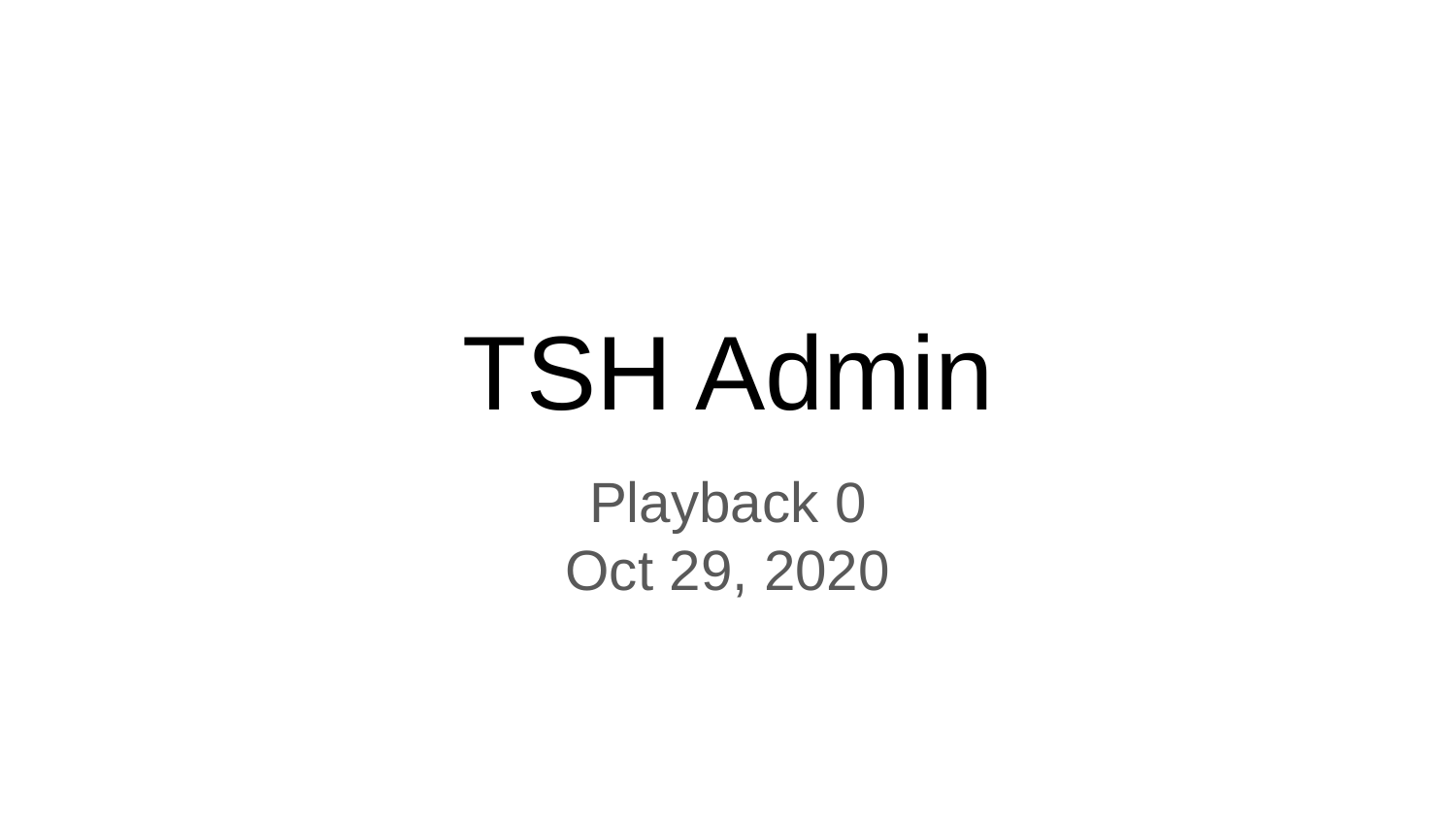

# TSH Admin
Playback 0
Oct 29, 2020